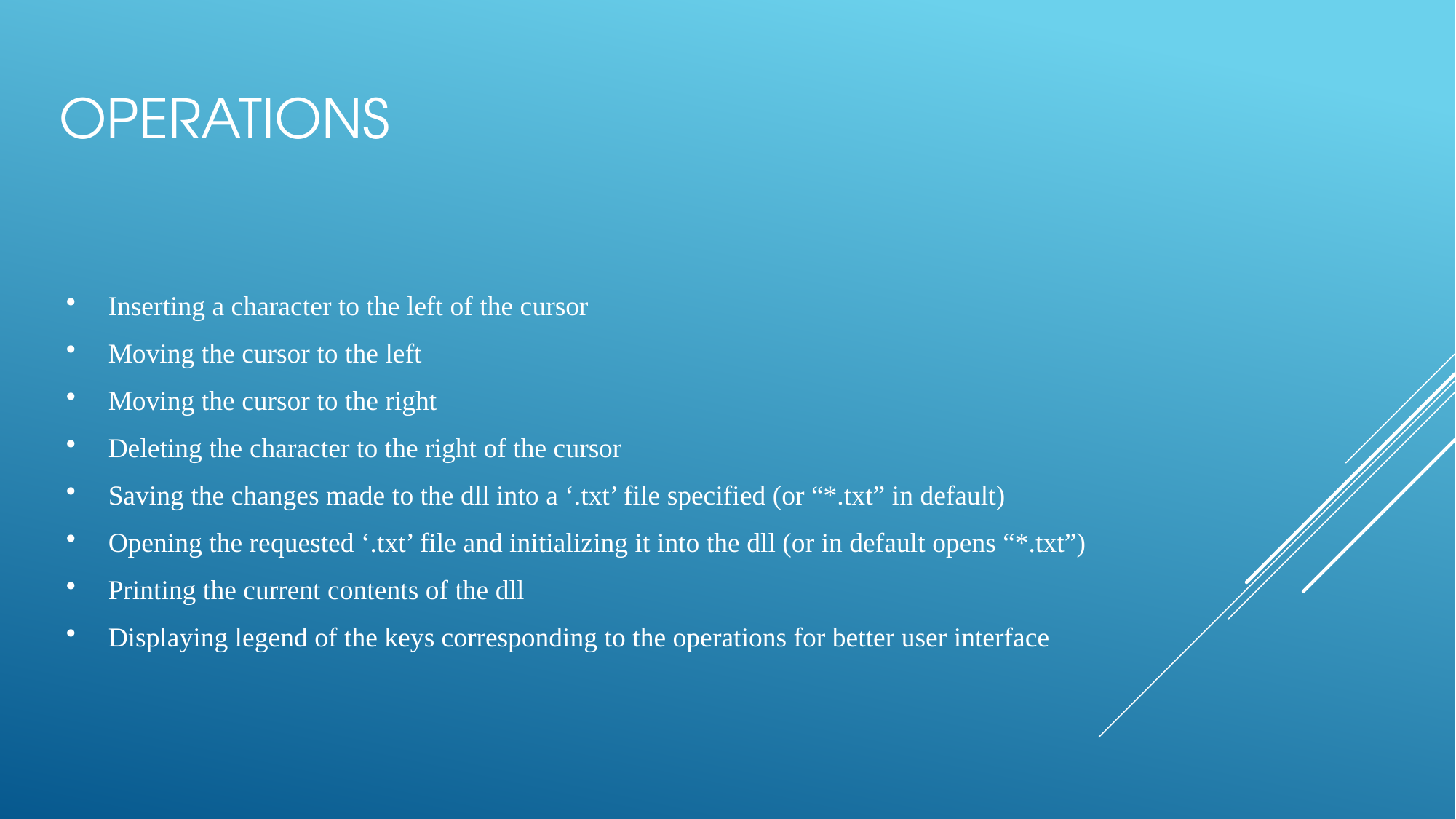

# OPERATIONS
Inserting a character to the left of the cursor
Moving the cursor to the left
Moving the cursor to the right
Deleting the character to the right of the cursor
Saving the changes made to the dll into a ‘.txt’ file specified (or “*.txt” in default)
Opening the requested ‘.txt’ file and initializing it into the dll (or in default opens “*.txt”)
Printing the current contents of the dll
Displaying legend of the keys corresponding to the operations for better user interface